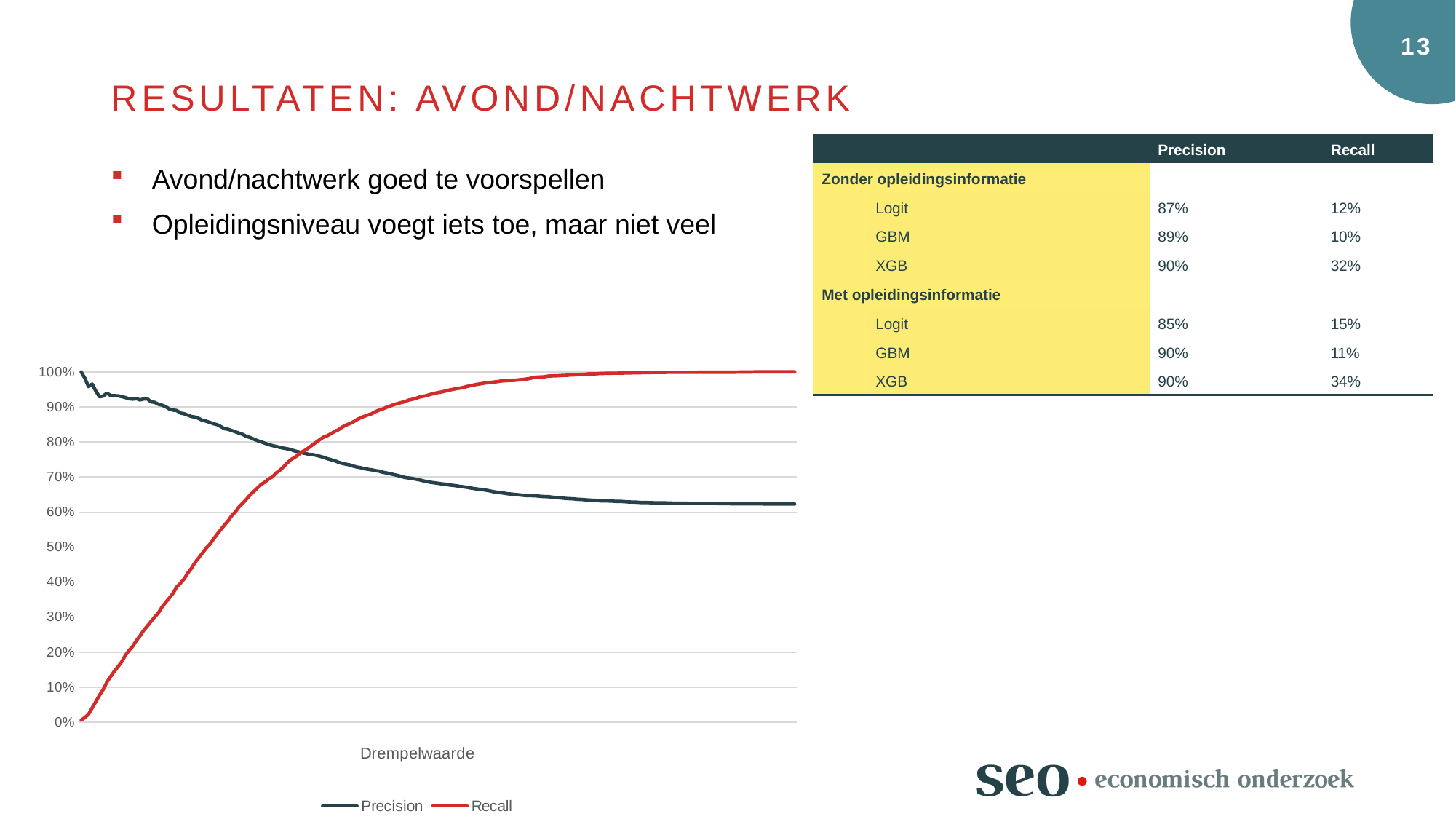

Resultaten: avond/nachtwerk
|  |  | Precision | Recall |
| --- | --- | --- | --- |
| Zonder opleidingsinformatie |  |  |  |
|  | Logit | 87% | 12% |
|  | GBM | 89% | 10% |
|  | XGB | 90% | 32% |
| Met opleidingsinformatie |  |  |  |
|  | Logit | 85% | 15% |
|  | GBM | 90% | 11% |
|  | XGB | 90% | 34% |
Avond/nachtwerk goed te voorspellen
Opleidingsniveau voegt iets toe, maar niet veel

### Chart

| Category | Precision | Recall |
|---|---|---|
|  | 0.622847478 | 1.0 |
| 0.01 | 0.622847478 | 1.0 |
|  | 0.622847478 | 1.0 |
| 0.02 | 0.622847478 | 1.0 |
|  | 0.622847478 | 1.0 |
| 0.03 | 0.622943257 | 1.0 |
|  | 0.622943257 | 1.0 |
| 0.04 | 0.622943257 | 1.0 |
|  | 0.622943257 | 1.0 |
| 0.05 | 0.623230769 | 1.0 |
|  | 0.623422592 | 1.0 |
| 6.0000000000000005E-2 | 0.623518547 | 1.0 |
|  | 0.623460591 | 0.999753147 |
| 7.0000000000000007E-2 | 0.623460591 | 0.999753147 |
|  | 0.623556582 | 0.999753147 |
| 0.08 | 0.623498614 | 0.999506295 |
|  | 0.623632722 | 0.999259442 |
| 0.09 | 0.623632722 | 0.999259442 |
|  | 0.623728814 | 0.999259442 |
| 9.9999999999999992E-2 | 0.623824935 | 0.999259442 |
|  | 0.623921085 | 0.999259442 |
| 0.10999999999999999 | 0.624209715 | 0.999259442 |
|  | 0.624344338 | 0.999012589 |
| 0.11999999999999998 | 0.624537037 | 0.999012589 |
|  | 0.624537037 | 0.999012589 |
| 0.12999999999999998 | 0.624633431 | 0.999012589 |
|  | 0.624633431 | 0.999012589 |
| 0.13999999999999999 | 0.624575486 | 0.998765737 |
|  | 0.624575486 | 0.998765737 |
| 0.15 | 0.624768376 | 0.998765737 |
|  | 0.625057933 | 0.998765737 |
| 0.16 | 0.625154512 | 0.998765737 |
|  | 0.62525112 | 0.998765737 |
| 0.17 | 0.625347759 | 0.998765737 |
|  | 0.625637854 | 0.998765737 |
| 0.18000000000000002 | 0.625928218 | 0.998765737 |
|  | 0.626064077 | 0.998518884 |
| 0.19000000000000003 | 0.626103112 | 0.998272032 |
|  | 0.626297042 | 0.998272032 |
| 0.20000000000000004 | 0.626685263 | 0.998272032 |
|  | 0.626918902 | 0.998025179 |
| 0.21000000000000005 | 0.627113386 | 0.998025179 |
|  | 0.627289662 | 0.997531474 |
| 0.22000000000000006 | 0.628167263 | 0.997531474 |
|  | 0.628304821 | 0.997284621 |
| 0.23000000000000007 | 0.628580324 | 0.996790916 |
|  | 0.62936409 | 0.996790916 |
| 0.24000000000000007 | 0.630092087 | 0.996544063 |
|  | 0.630231106 | 0.996297211 |
| 0.25000000000000006 | 0.63052648 | 0.996297211 |
|  | 0.631257822 | 0.996050358 |
| 0.26000000000000006 | 0.631554234 | 0.996050358 |
|  | 0.631537739 | 0.995556653 |
| 0.27000000000000007 | 0.632073993 | 0.9953098 |
|  | 0.633092395 | 0.994569242 |
| 0.28000000000000008 | 0.633590187 | 0.994569242 |
|  | 0.634130982 | 0.99432239 |
| 0.29000000000000009 | 0.634943182 | 0.993088126 |
|  | 0.635889328 | 0.992841274 |
| 0.3000000000000001 | 0.636320456 | 0.992100716 |
|  | 0.637258013 | 0.991360158 |
| 0.31000000000000011 | 0.638111888 | 0.991113305 |
|  | 0.638389304 | 0.990125895 |
| 0.32000000000000012 | 0.639655447 | 0.989879042 |
|  | 0.640402749 | 0.989138484 |
| 0.33000000000000013 | 0.641415759 | 0.988644779 |
|  | 0.642387293 | 0.988397926 |
| 0.34000000000000014 | 0.643718835 | 0.987904221 |
|  | 0.644089663 | 0.9859294 |
| 0.35000000000000014 | 0.644598741 | 0.985435695 |
|  | 0.645840078 | 0.98494199 |
| 0.36000000000000015 | 0.646343441 | 0.983954579 |
|  | 0.646704638 | 0.980992348 |
| 0.37000000000000016 | 0.646991684 | 0.979511232 |
|  | 0.647760706 | 0.978276969 |
| 0.38000000000000017 | 0.649016393 | 0.977289558 |
|  | 0.649901381 | 0.976055295 |
| 0.39000000000000018 | 0.651178118 | 0.97556159 |
|  | 0.65192276 | 0.975067884 |
| 0.40000000000000019 | 0.653750621 | 0.974574179 |
|  | 0.654931916 | 0.973586769 |
| 0.4100000000000002 | 0.656494914 | 0.9718588 |
|  | 0.658022419 | 0.97087139 |
| 0.42000000000000021 | 0.660443996 | 0.969390274 |
|  | 0.662333277 | 0.968402863 |
| 0.43000000000000022 | 0.664066474 | 0.966674895 |
|  | 0.665022116 | 0.964946927 |
| 0.44000000000000022 | 0.666609706 | 0.962972106 |
|  | 0.668269231 | 0.960750432 |
| 0.45000000000000023 | 0.670176044 | 0.958528758 |
|  | 0.671755725 | 0.955813379 |
| 0.46000000000000024 | 0.672996516 | 0.953591706 |
|  | 0.674772568 | 0.95211059 |
| 0.47000000000000025 | 0.676036543 | 0.949888916 |
|  | 0.677248677 | 0.947914095 |
| 0.48000000000000026 | 0.679382541 | 0.945198716 |
|  | 0.680206663 | 0.942483337 |
| 0.49000000000000027 | 0.681875112 | 0.940755369 |
|  | 0.683387271 | 0.938286843 |
| 0.50000000000000022 | 0.684666787 | 0.935818316 |
|  | 0.686784221 | 0.932609232 |
| 0.51000000000000023 | 0.688974218 | 0.930140706 |
|  | 0.691685063 | 0.928165885 |
| 0.52000000000000024 | 0.693590219 | 0.924216243 |
|  | 0.695806151 | 0.921500864 |
| 0.53000000000000025 | 0.697247706 | 0.91927919 |
|  | 0.698529412 | 0.91458899 |
| 0.54000000000000026 | 0.701461378 | 0.912367317 |
|  | 0.704263047 | 0.909405085 |
| 0.55000000000000027 | 0.706833494 | 0.906442854 |
|  | 0.709157936 | 0.902246359 |
| 0.56000000000000028 | 0.711549736 | 0.898790422 |
|  | 0.713413433 | 0.894100222 |
| 0.57000000000000028 | 0.716640191 | 0.890891138 |
|  | 0.718056389 | 0.886447791 |
| 0.58000000000000029 | 0.720315024 | 0.880523328 |
|  | 0.722007722 | 0.877067391 |
| 0.5900000000000003 | 0.72346083 | 0.873117749 |
|  | 0.726578622 | 0.869168107 |
| 0.60000000000000031 | 0.728199792 | 0.863737349 |
|  | 0.731003999 | 0.85731918 |
| 0.61000000000000032 | 0.734468085 | 0.852135275 |
|  | 0.736334405 | 0.847938781 |
| 0.62000000000000033 | 0.738744589 | 0.842508023 |
|  | 0.741885965 | 0.835102444 |
| 0.63000000000000034 | 0.746007098 | 0.830165391 |
|  | 0.749102334 | 0.823994076 |
| 0.64000000000000035 | 0.751985478 | 0.818069612 |
|  | 0.755784651 | 0.814366823 |
| 0.65000000000000036 | 0.758756669 | 0.807454949 |
|  | 0.761457109 | 0.799802518 |
| 0.66000000000000036 | 0.763921942 | 0.792396939 |
|  | 0.764309764 | 0.784497655 |
| 0.67000000000000037 | 0.766999756 | 0.776845223 |
|  | 0.769136106 | 0.771414466 |
| 0.68000000000000038 | 0.772113943 | 0.762774624 |
|  | 0.774348596 | 0.755615897 |
| 0.69000000000000039 | 0.778261984 | 0.749444582 |
|  | 0.78046875 | 0.739817329 |
| 0.7000000000000004 | 0.782401272 | 0.728708961 |
|  | 0.784540803 | 0.719081708 |
| 0.71000000000000041 | 0.78715847 | 0.711182424 |
|  | 0.789590871 | 0.700320908 |
| 0.72000000000000042 | 0.792394366 | 0.694396445 |
|  | 0.796158257 | 0.685509751 |
| 0.73000000000000043 | 0.80017452 | 0.679091582 |
|  | 0.803497333 | 0.669217477 |
| 0.74000000000000044 | 0.807622505 | 0.659096519 |
|  | 0.812480692 | 0.649222414 |
| 0.75000000000000044 | 0.815481833 | 0.637126635 |
|  | 0.821185617 | 0.625771414 |
| 0.76000000000000045 | 0.82500827 | 0.615650457 |
|  | 0.828571429 | 0.601333004 |
| 0.77000000000000046 | 0.832289492 | 0.590471489 |
|  | 0.836083214 | 0.575413478 |
| 0.78000000000000047 | 0.83767903 | 0.563070847 |
|  | 0.843738176 | 0.550481363 |
| 0.79000000000000048 | 0.849277626 | 0.536904468 |
|  | 0.851971038 | 0.522833868 |
| 0.80000000000000049 | 0.855777224 | 0.508269563 |
|  | 0.85915493 | 0.496914342 |
| 0.8100000000000005 | 0.861795775 | 0.483337448 |
|  | 0.866909754 | 0.4695137 |
| 0.82000000000000051 | 0.870937353 | 0.456430511 |
|  | 0.872611465 | 0.439644532 |
| 0.83000000000000052 | 0.87652439 | 0.425820785 |
|  | 0.880446334 | 0.409034806 |
| 0.84000000000000052 | 0.882546652 | 0.396939027 |
|  | 0.889647327 | 0.386077512 |
| 0.85000000000000053 | 0.890746269 | 0.368304122 |
|  | 0.893656716 | 0.354727228 |
| 0.86000000000000054 | 0.900584795 | 0.342137744 |
|  | 0.904891304 | 0.328807702 |
| 0.87000000000000055 | 0.907394113 | 0.312021723 |
|  | 0.912912913 | 0.300172797 |
| 0.88000000000000056 | 0.9144427 | 0.287583313 |
|  | 0.922821577 | 0.274500123 |
| 0.89000000000000057 | 0.922608696 | 0.261910639 |
|  | 0.919889503 | 0.246605776 |
| 0.90000000000000058 | 0.92360431 | 0.232782029 |
|  | 0.922105263 | 0.216242903 |
| 0.91000000000000059 | 0.923162584 | 0.204640829 |
|  | 0.926770708 | 0.19057023 |
| 0.9200000000000006 | 0.929333333 | 0.172056282 |
|  | 0.931686047 | 0.158232535 |
| 0.9300000000000006 | 0.931962025 | 0.145396198 |
|  | 0.932624113 | 0.129844483 |
| 0.94000000000000061 | 0.939271255 | 0.11453962 |
|  | 0.931203931 | 0.093557146 |
| 0.95000000000000062 | 0.928783383 | 0.077264873 |
|  | 0.944664032 | 0.058997778 |
| 0.96000000000000063 | 0.965116279 | 0.040977536 |
|  | 0.957894737 | 0.022463589 |
| 0.97000000000000064 | 0.981818182 | 0.013330042 |
|  | 1.0 | 0.005924463 |